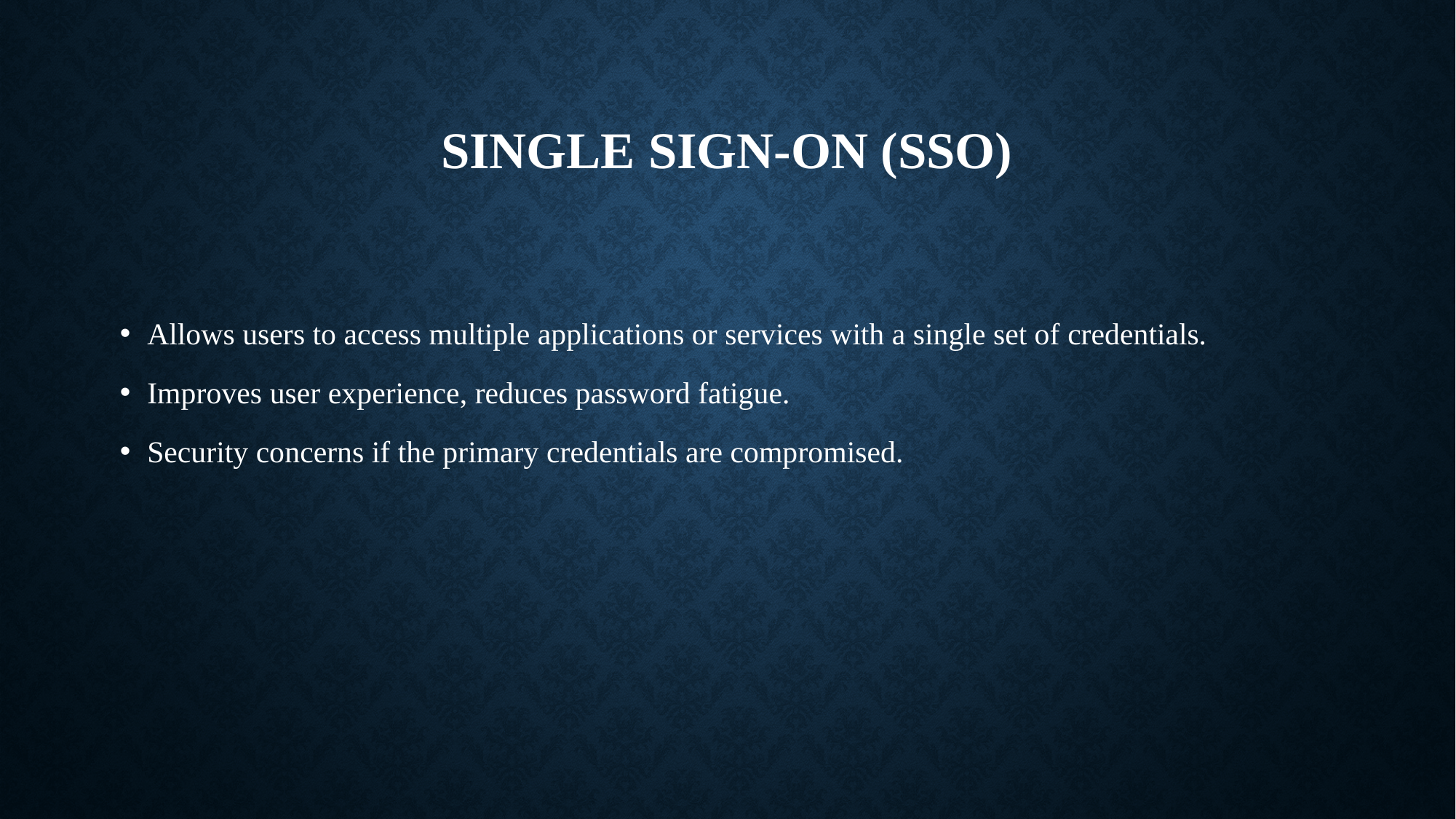

# Single Sign-On (SSO)

Allows users to access multiple applications or services with a single set of credentials.
Improves user experience, reduces password fatigue.
Security concerns if the primary credentials are compromised.